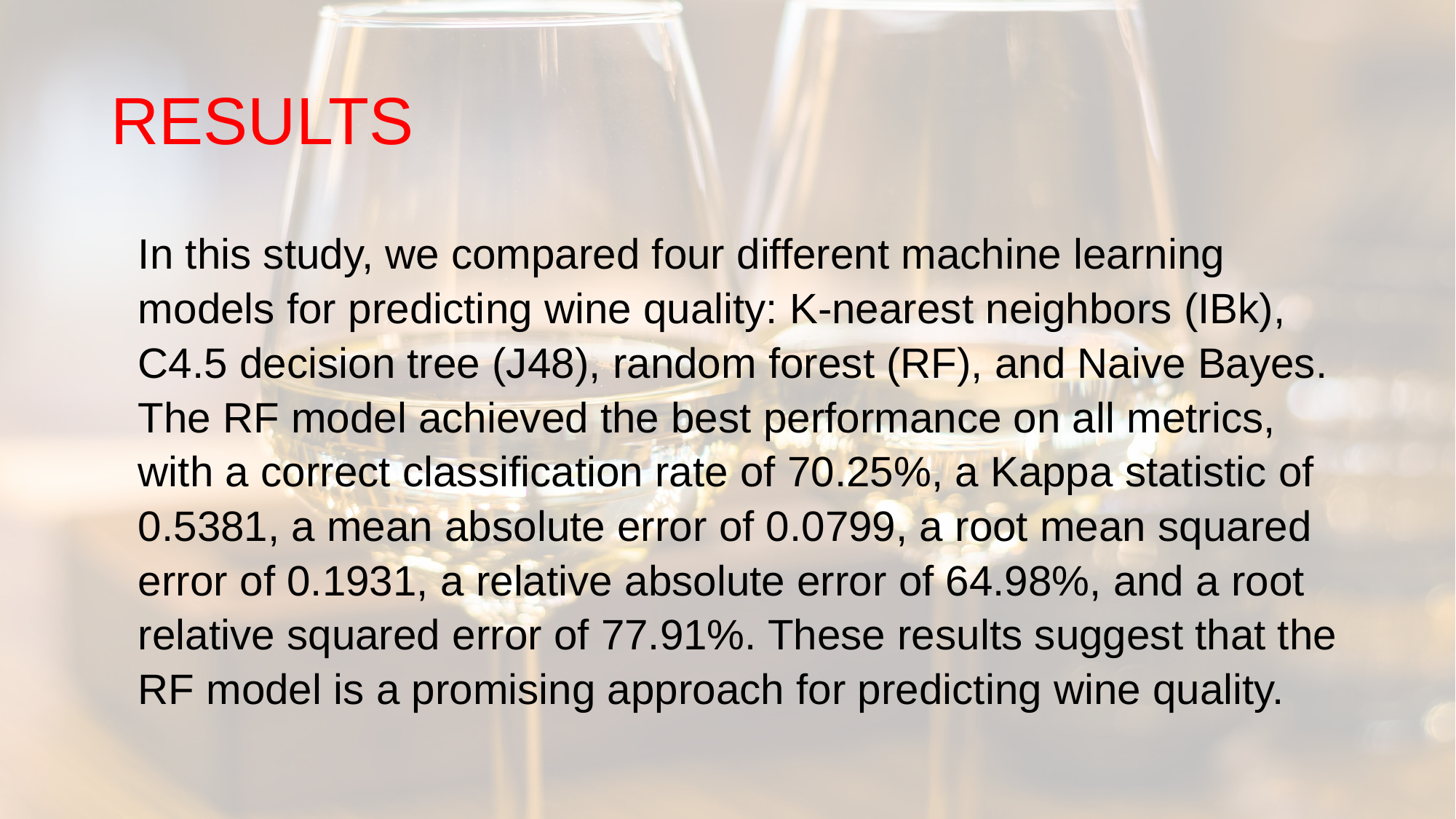

# RESULTS
In this study, we compared four different machine learning models for predicting wine quality: K-nearest neighbors (IBk), C4.5 decision tree (J48), random forest (RF), and Naive Bayes. The RF model achieved the best performance on all metrics, with a correct classification rate of 70.25%, a Kappa statistic of 0.5381, a mean absolute error of 0.0799, a root mean squared error of 0.1931, a relative absolute error of 64.98%, and a root relative squared error of 77.91%. These results suggest that the RF model is a promising approach for predicting wine quality.